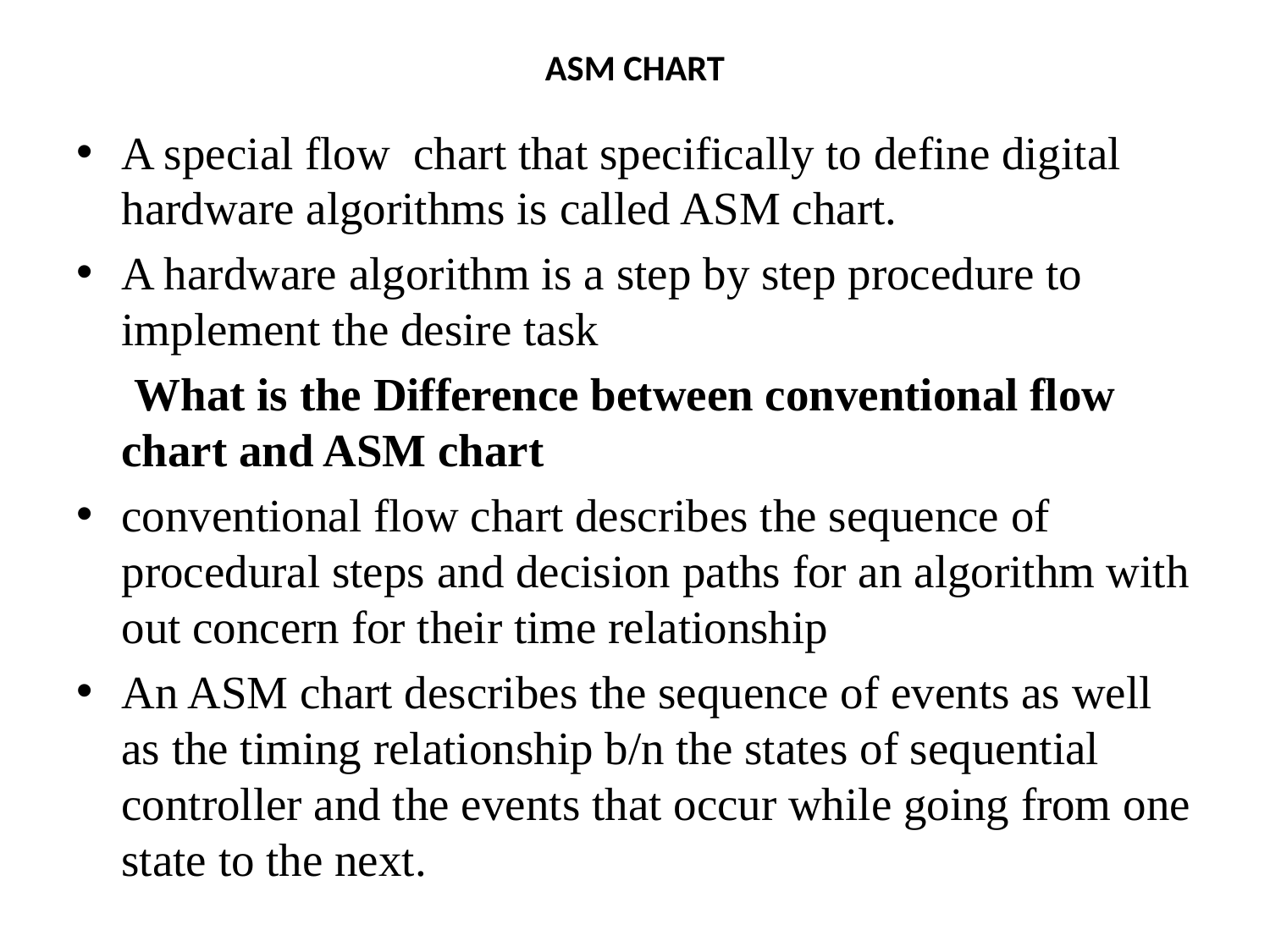

# ASM CHART
A special flow  chart that specifically to define digital hardware algorithms is called ASM chart.
A hardware algorithm is a step by step procedure to implement the desire task
     What is the Difference between conventional flow chart and ASM chart
conventional flow chart describes the sequence of procedural steps and decision paths for an algorithm with out concern for their time relationship
An ASM chart describes the sequence of events as well as the timing relationship b/n the states of sequential controller and the events that occur while going from one state to the next.